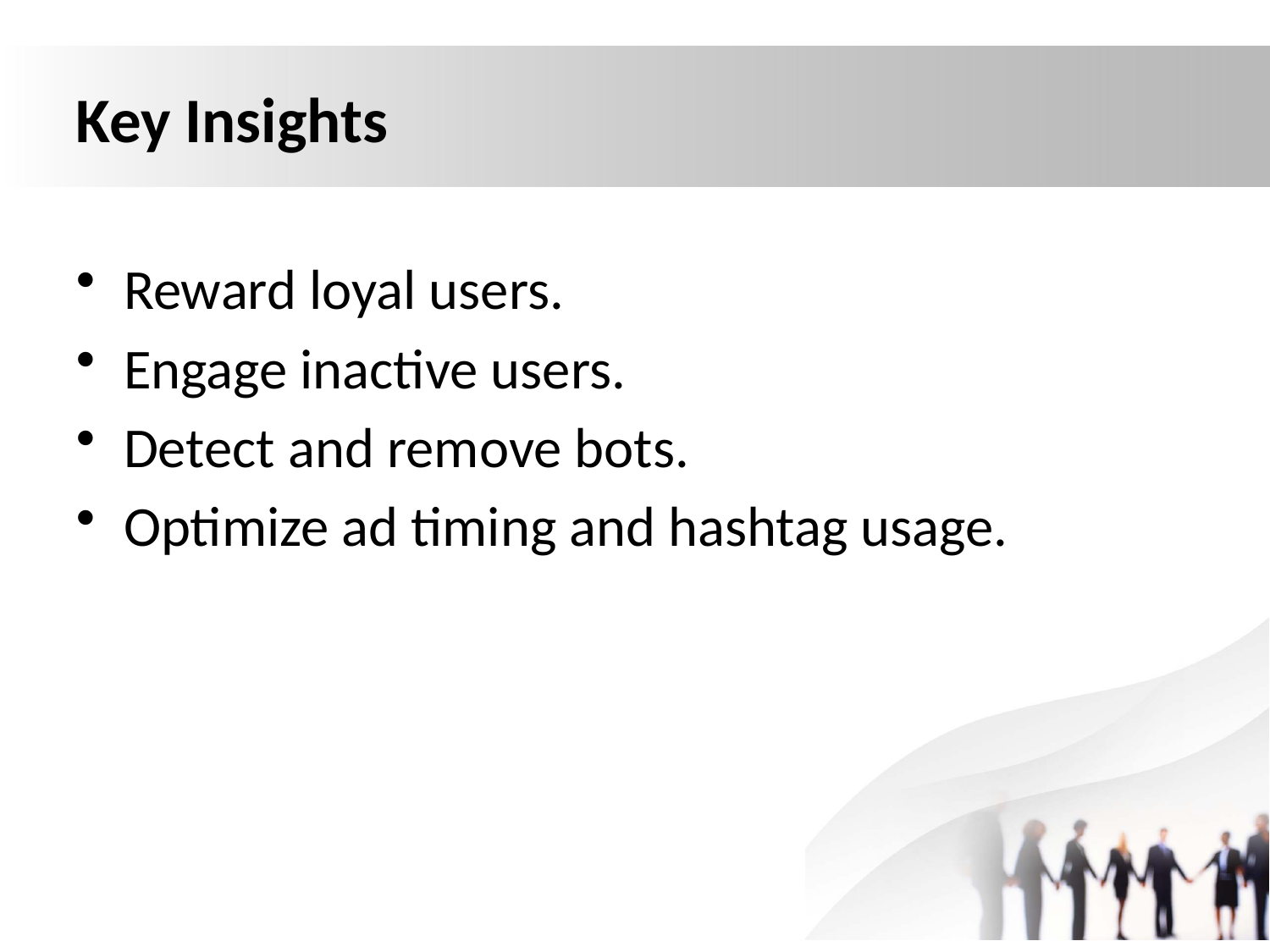

# Key Insights
Reward loyal users.
Engage inactive users.
Detect and remove bots.
Optimize ad timing and hashtag usage.